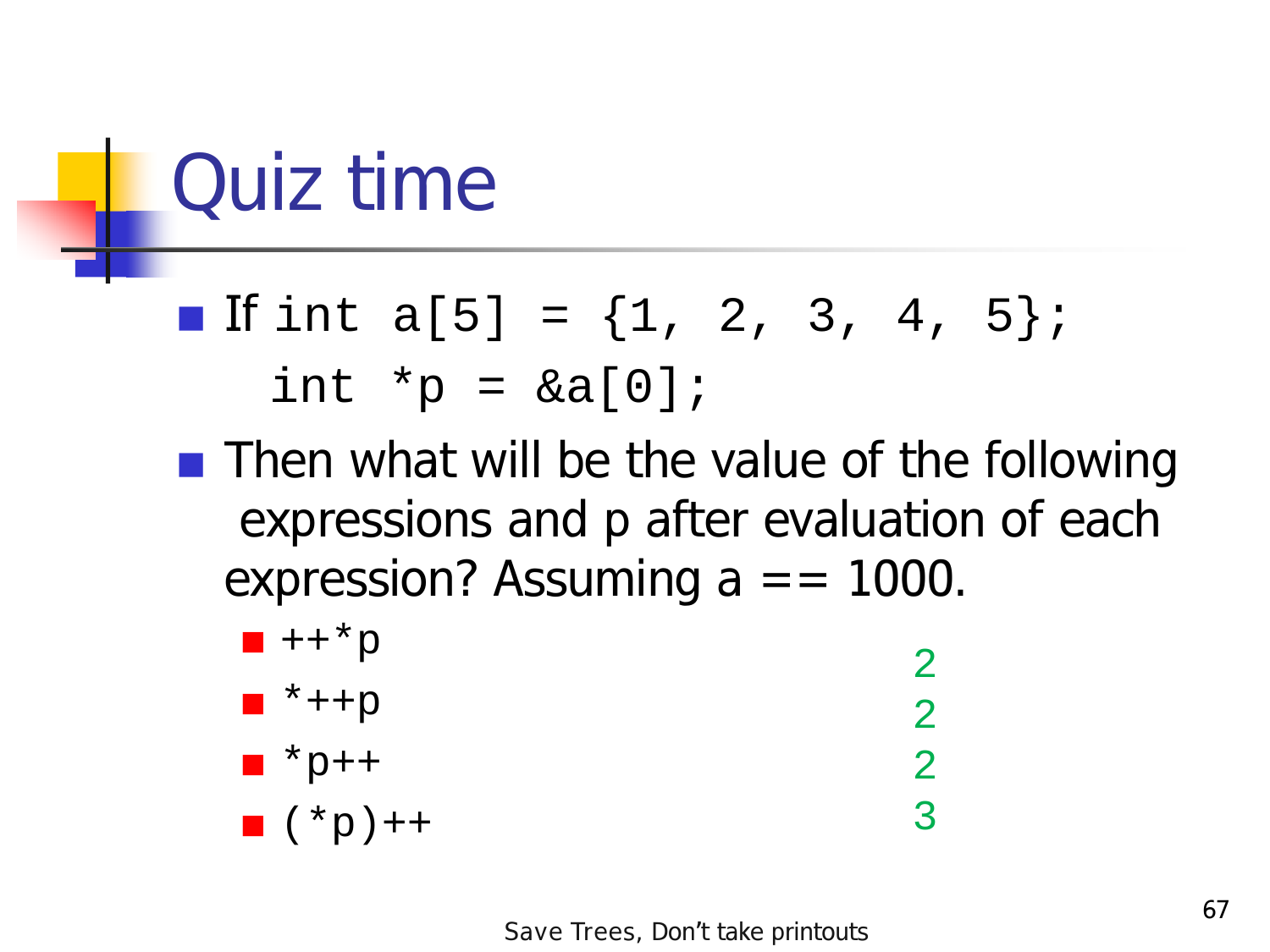

# Quiz time
If int a[5] = {1, 2, 3, 4, 5};
int *p = &a[0];
Then what will be the value of the following  expressions and p after evaluation of each  expression? Assuming a == 1000.
++*p
*++p
*p++
(*p)++
2
2
2
3
67
Save Trees, Don’t take printouts